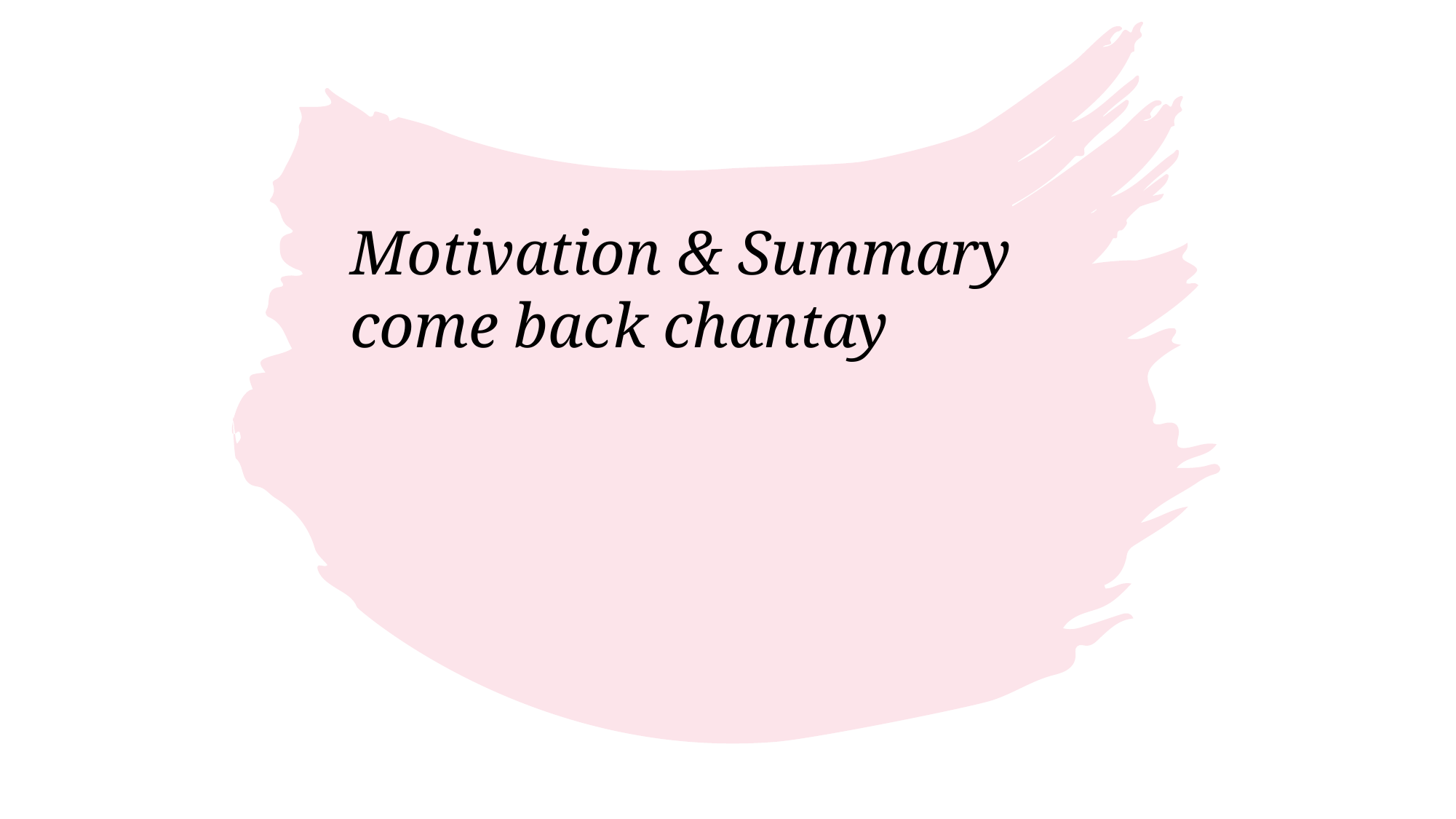

# Motivation & Summary come back chantay